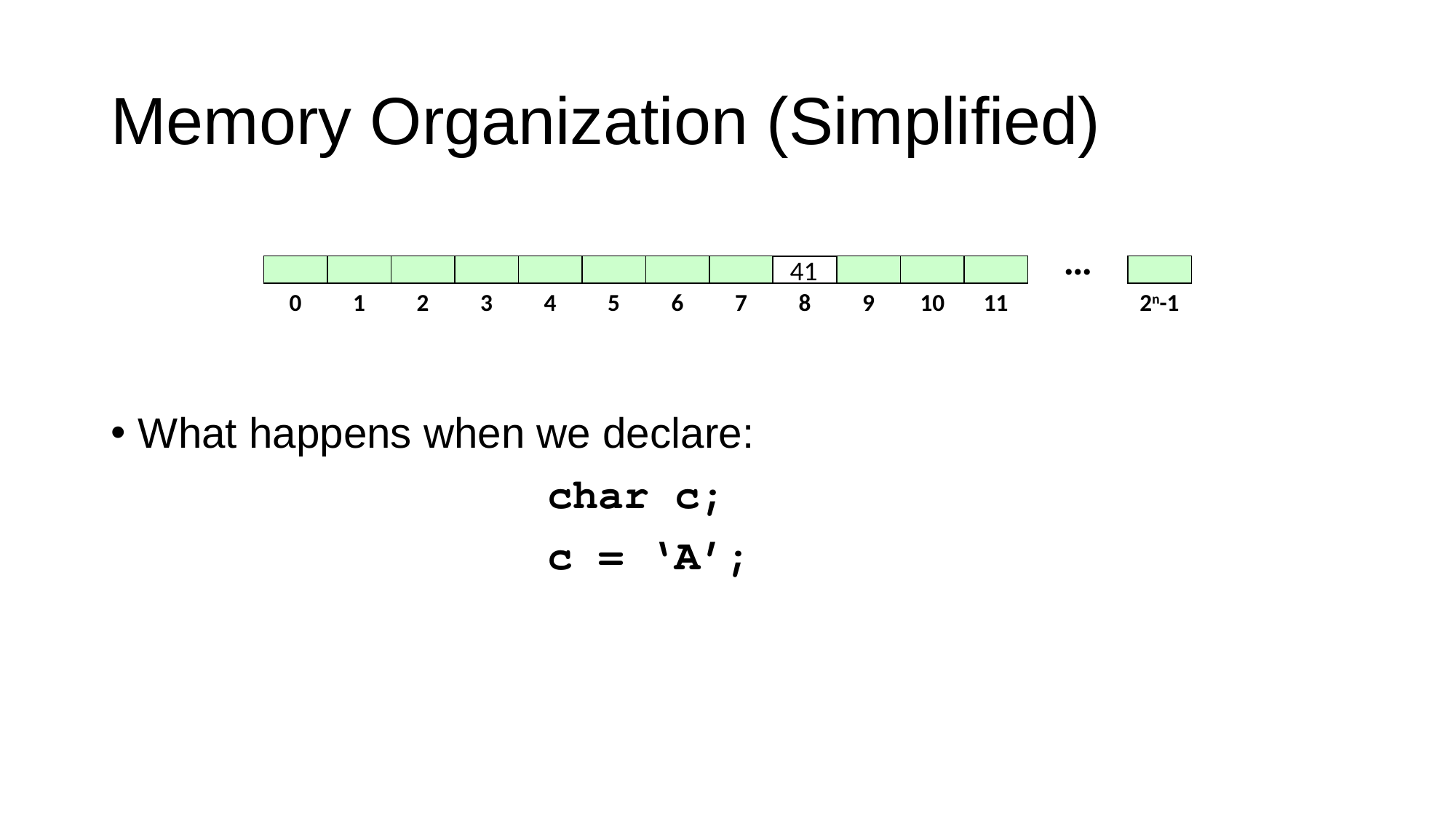

# Memory Organization (Simplified)

What happens when we declare:
				char c;
				c = ‘A’;

0

1

2

3

4

5

6

7
 41
8

9

10

11
∙∙∙

2n-1